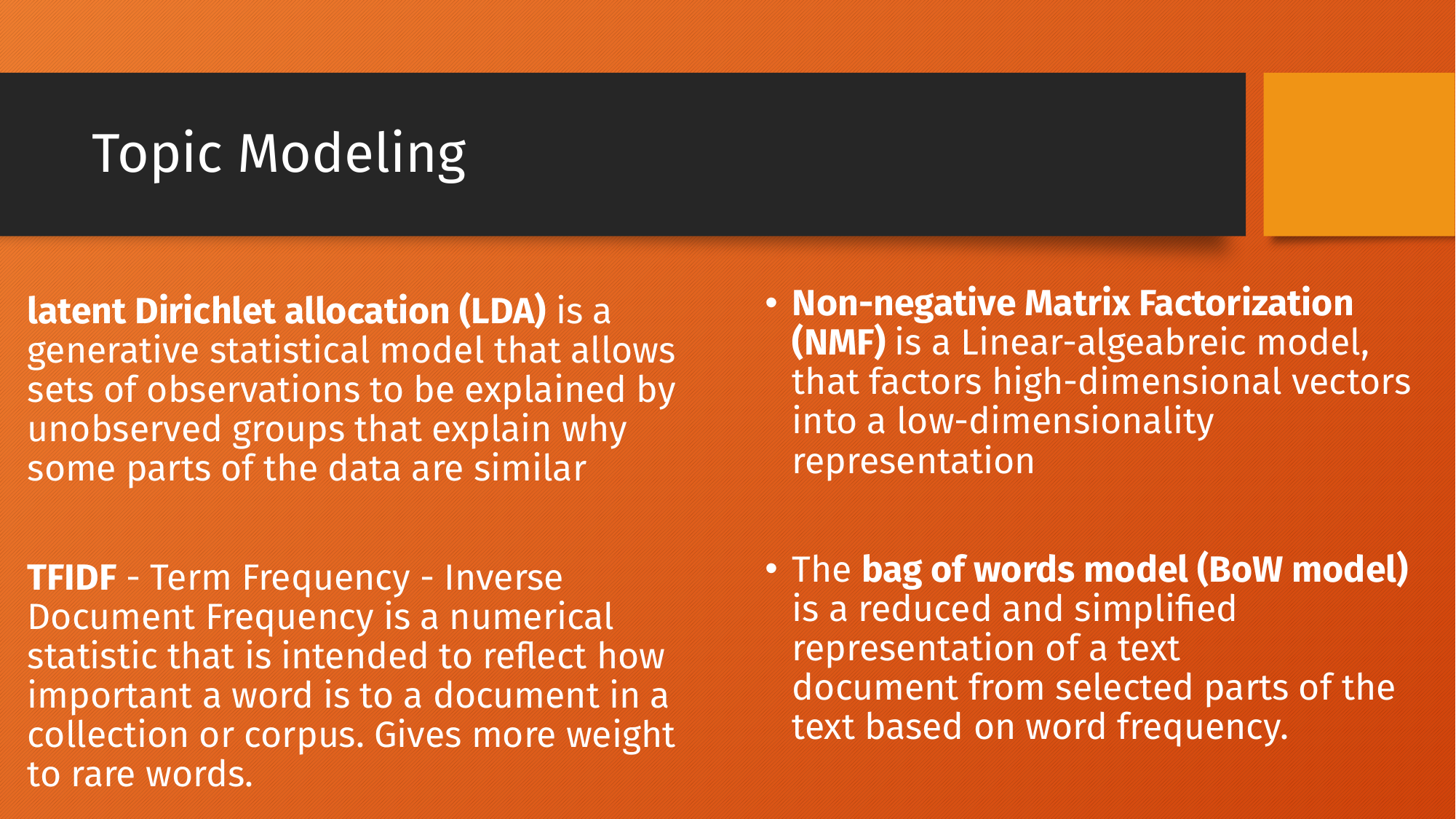

# Topic Modeling
latent Dirichlet allocation (LDA) is a generative statistical model that allows sets of observations to be explained by unobserved groups that explain why some parts of the data are similar

TFIDF - Term Frequency - Inverse Document Frequency is a numerical statistic that is intended to reflect how important a word is to a document in a collection or corpus. Gives more weight to rare words.
Non-negative Matrix Factorization (NMF) is a Linear-algeabreic model, that factors high-dimensional vectors into a low-dimensionality representation

The bag of words model (BoW model) is a reduced and simplified representation of a text document from selected parts of the text based on word frequency.